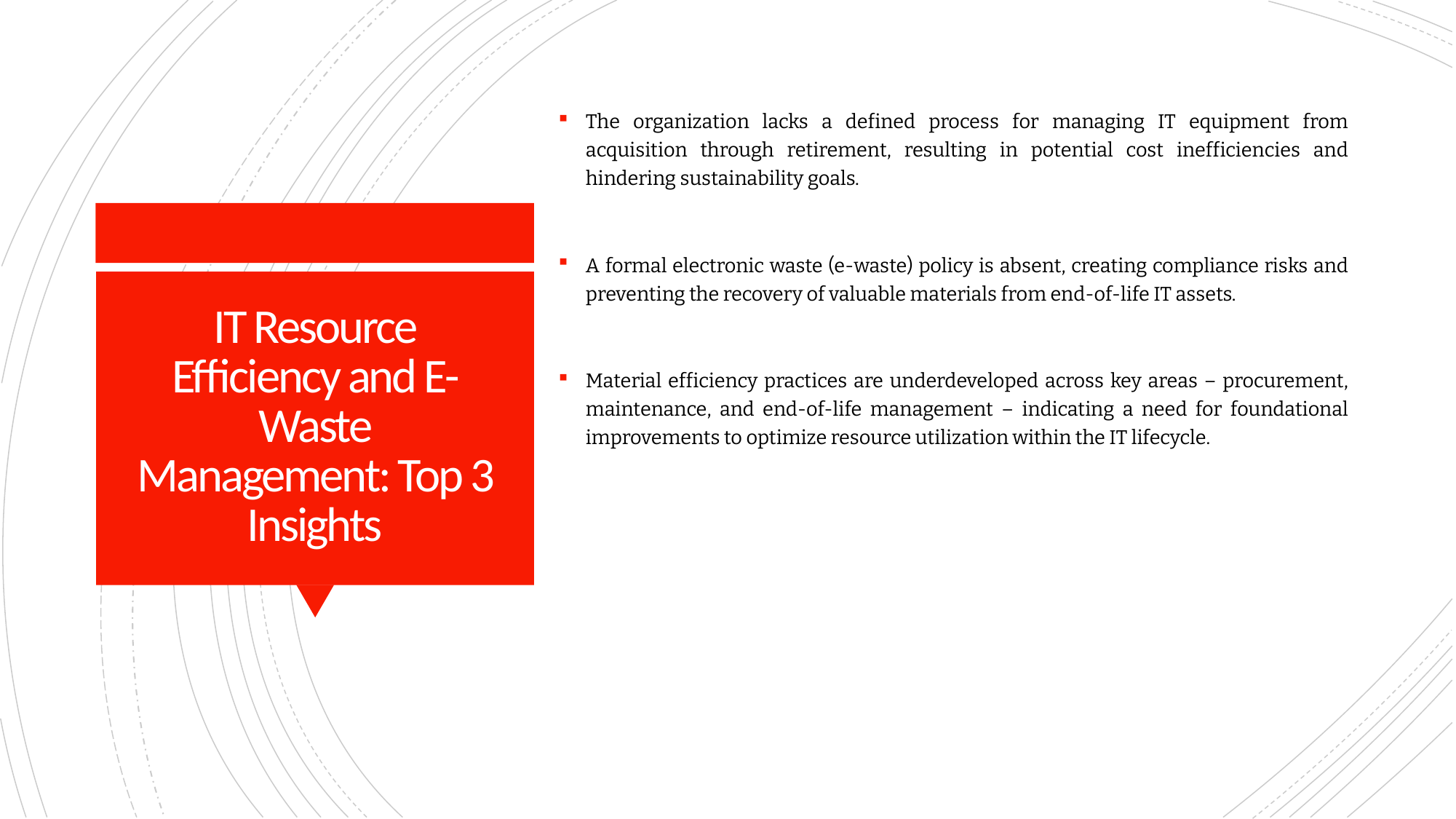

The organization lacks a defined process for managing IT equipment from acquisition through retirement, resulting in potential cost inefficiencies and hindering sustainability goals.

A formal electronic waste (e-waste) policy is absent, creating compliance risks and preventing the recovery of valuable materials from end-of-life IT assets.

Material efficiency practices are underdeveloped across key areas – procurement, maintenance, and end-of-life management – indicating a need for foundational improvements to optimize resource utilization within the IT lifecycle.
# IT Resource Efficiency and E-Waste Management: Top 3 Insights